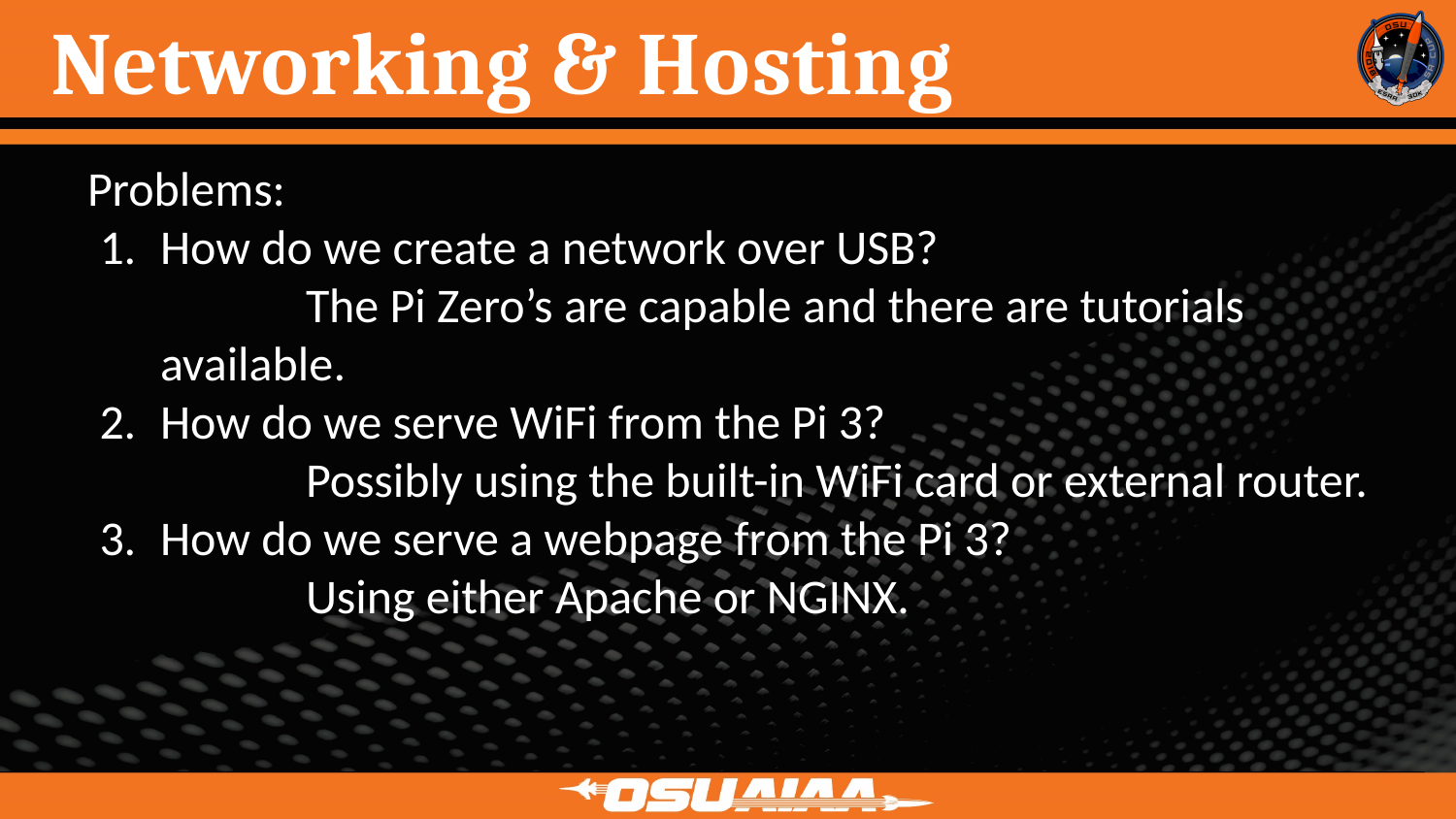

# Networking & Hosting
Problems:
How do we create a network over USB?
	The Pi Zero’s are capable and there are tutorials available.
How do we serve WiFi from the Pi 3?
	Possibly using the built-in WiFi card or external router.
How do we serve a webpage from the Pi 3?
	Using either Apache or NGINX.